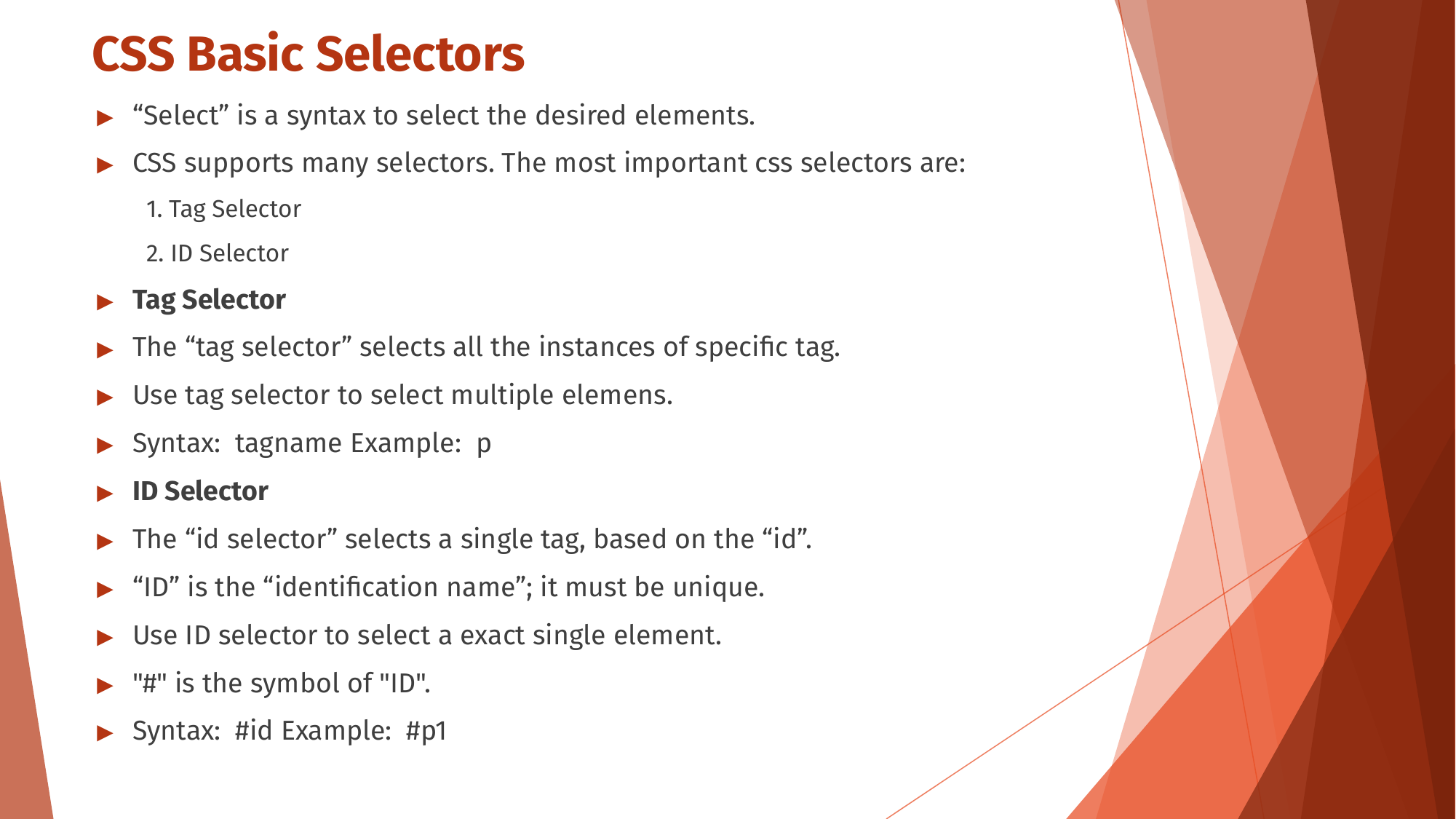

# CSS Basic Selectors
“Select” is a syntax to select the desired elements.
CSS supports many selectors. The most important css selectors are:
1. Tag Selector
2. ID Selector
Tag Selector
The “tag selector” selects all the instances of specific tag.
Use tag selector to select multiple elemens.
Syntax:  tagname Example:  p
ID Selector
The “id selector” selects a single tag, based on the “id”.
“ID” is the “identification name”; it must be unique.
Use ID selector to select a exact single element.
"#" is the symbol of "ID".
Syntax:  #id Example:  #p1